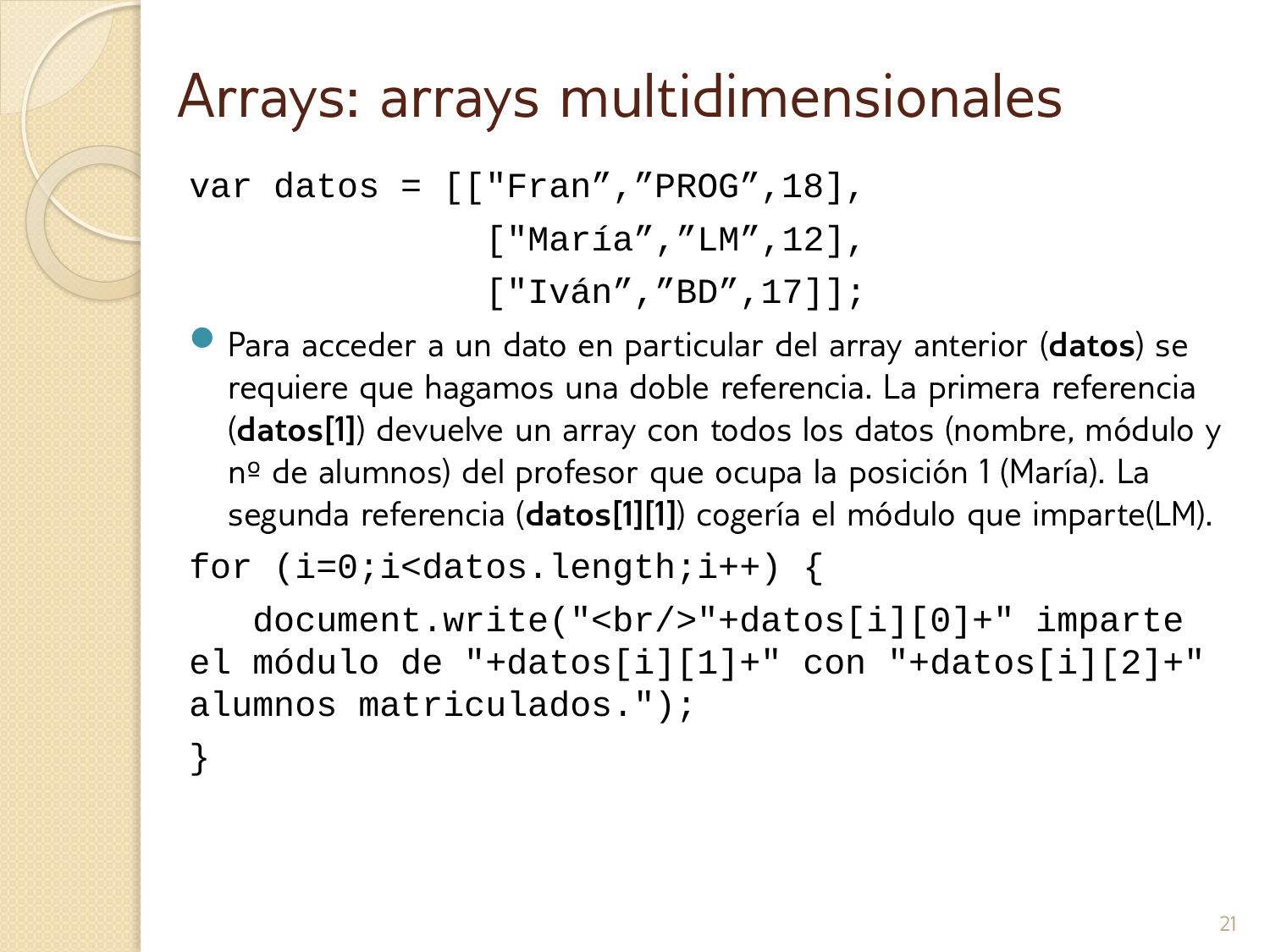

21
# Arrays: arrays multidimensionales
var datos = [["Fran”,”PROG”,18],
              ["María”,”LM”,12],
              ["Iván”,”BD”,17]];
Para acceder a un dato en particular del array anterior (datos) se requiere que hagamos una doble referencia. La primera referencia (datos[1]) devuelve un array con todos los datos (nombre, módulo y nº de alumnos) del profesor que ocupa la posición 1 (María). La segunda referencia (datos[1][1]) cogería el módulo que imparte(LM).
for (i=0;i<datos.length;i++) {
   document.write("<br/>"+datos[i][0]+" imparte el módulo de "+datos[i][1]+" con "+datos[i][2]+" alumnos matriculados.");
}